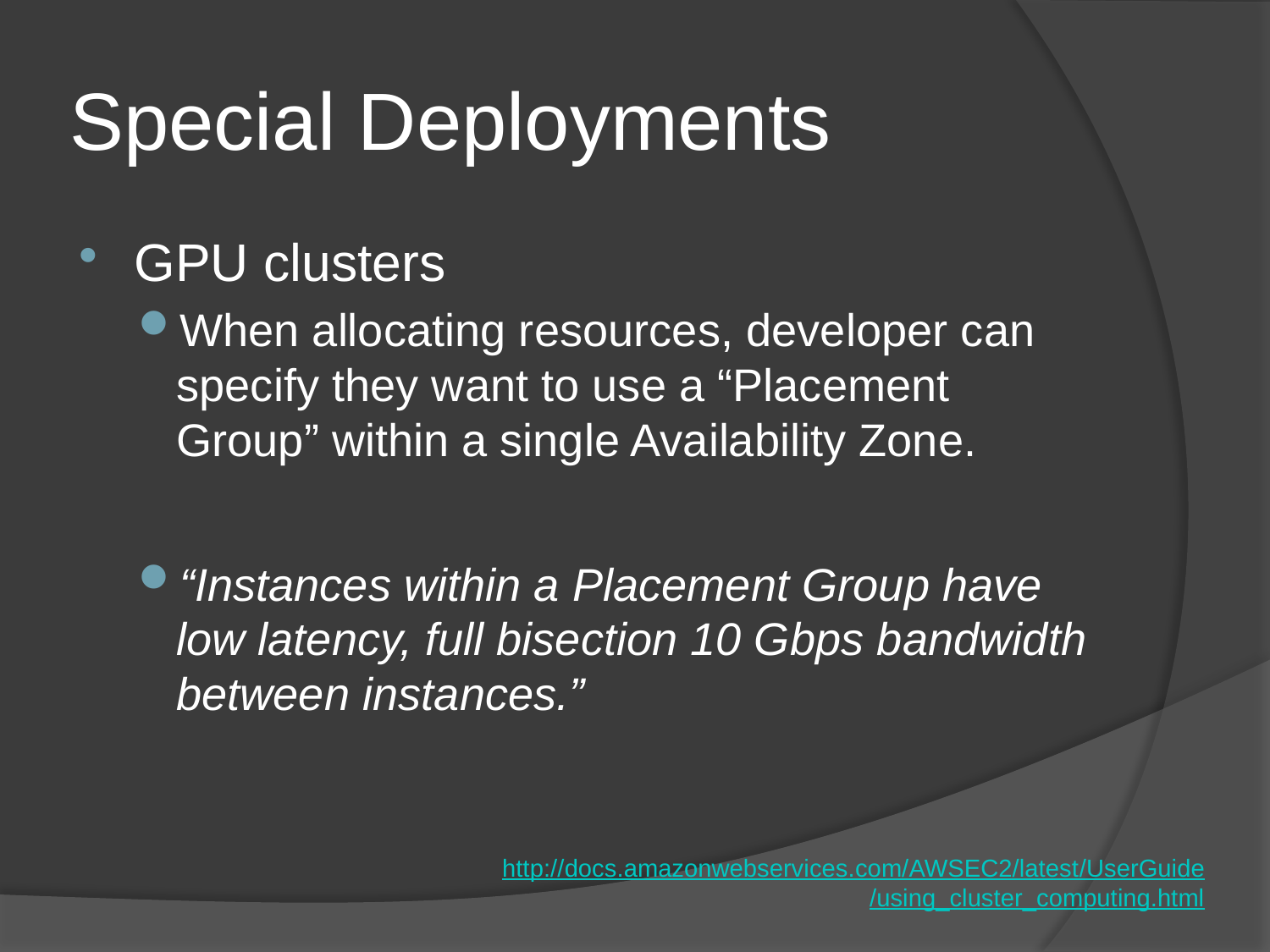

# Special Deployments
GPU clusters
When allocating resources, developer can specify they want to use a “Placement Group” within a single Availability Zone.

“Instances within a Placement Group have low latency, full bisection 10 Gbps bandwidth between instances.”
http://docs.amazonwebservices.com/AWSEC2/latest/
UserGuide/using_cluster_computing.html